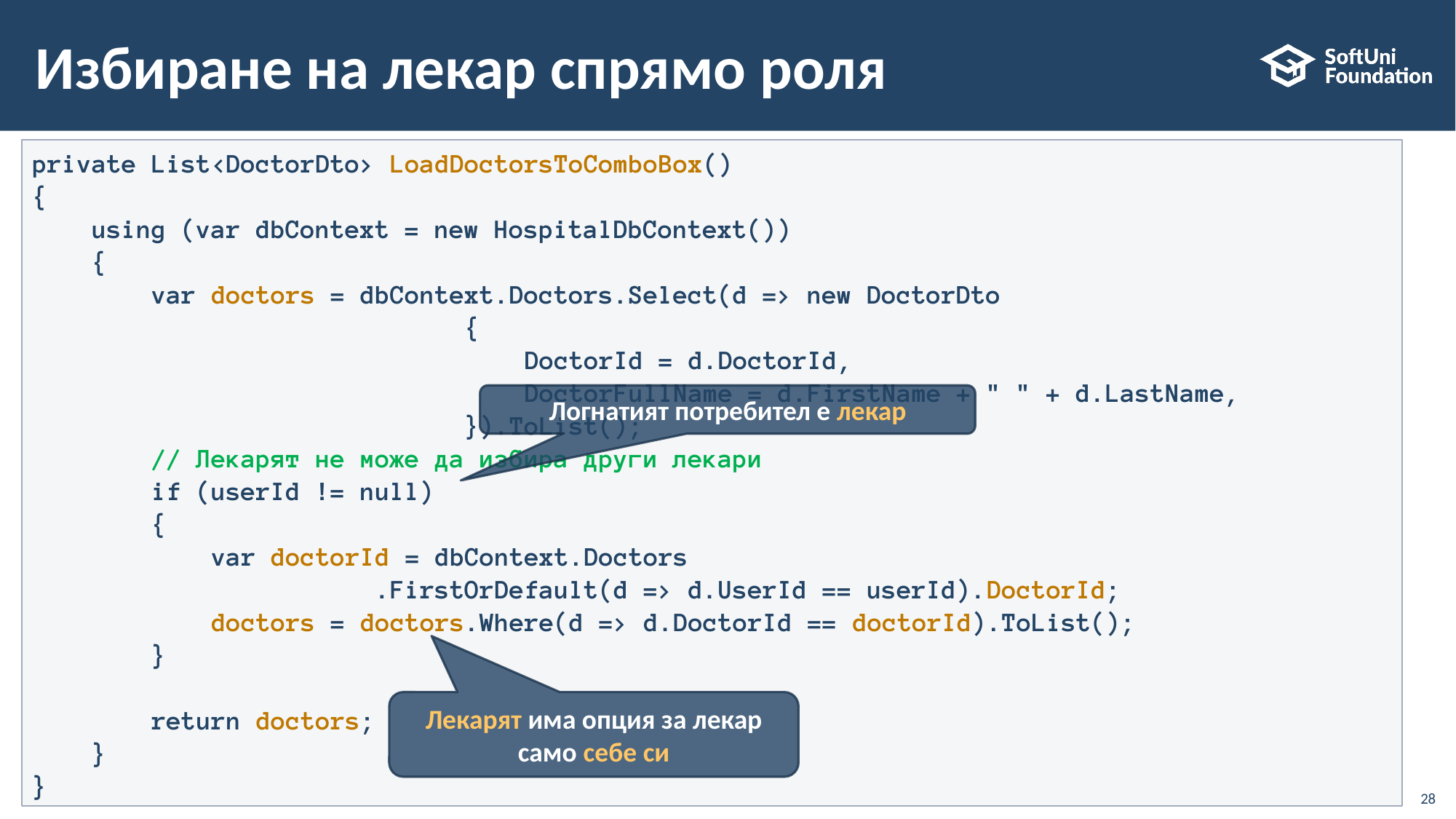

# Избиране на лекар спрямо роля
private List<DoctorDto> LoadDoctorsToComboBox()
{
    using (var dbContext = new HospitalDbContext())
    {
        var doctors = dbContext.Doctors.Select(d => new DoctorDto
                             {
                                 DoctorId = d.DoctorId,
                                 DoctorFullName = d.FirstName + " " + d.LastName,
                             }).ToList();
        // Лекарят не може да избира други лекари
        if (userId != null)
        {
            var doctorId = dbContext.Doctors
                       .FirstOrDefault(d => d.UserId == userId).DoctorId;
            doctors = doctors.Where(d => d.DoctorId == doctorId).ToList();
        }
        return doctors;
    }
}
Логнатият потребител е лекар
Лекарят има опция за лекар само себе си
28